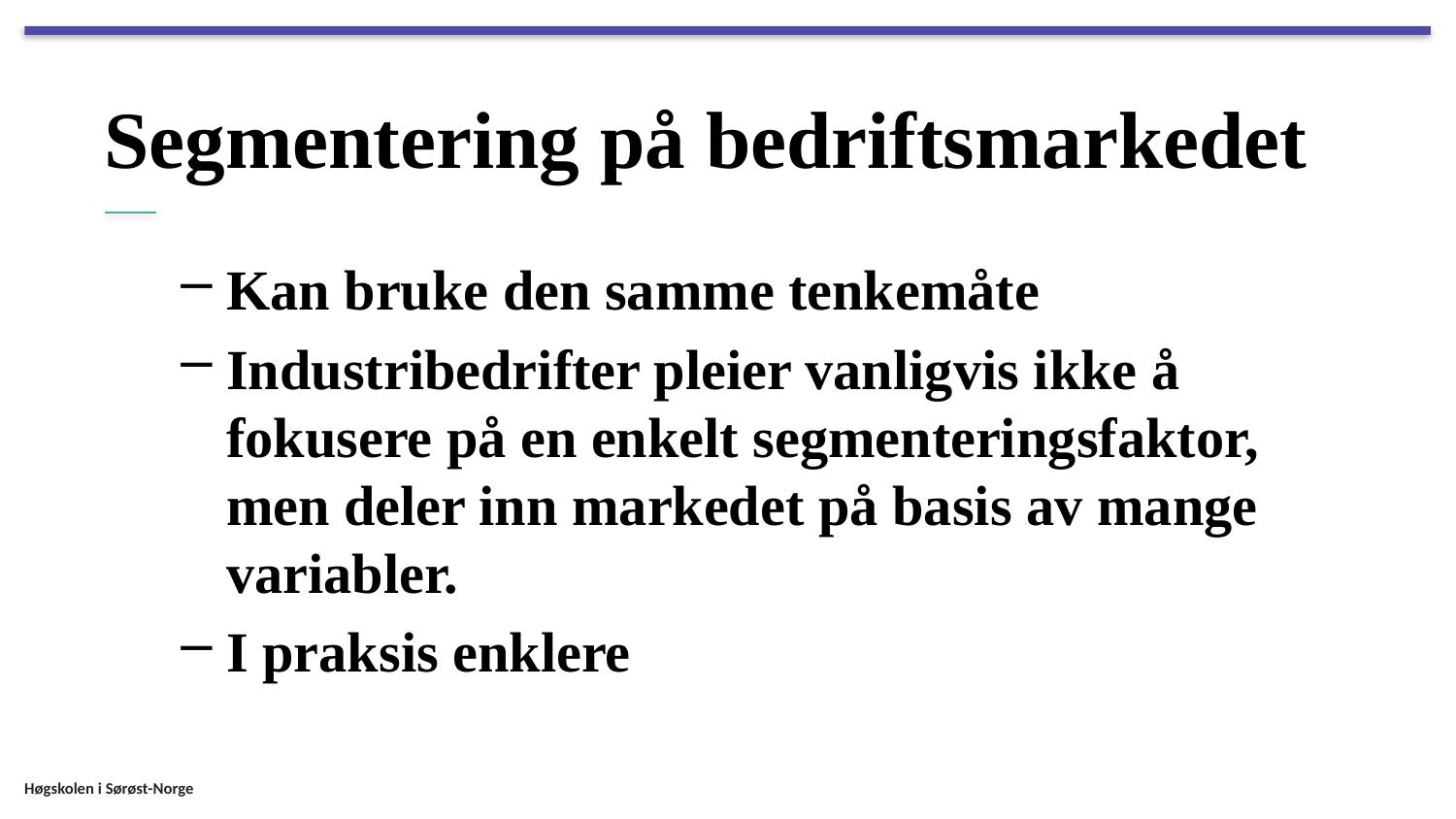

# Segmentering på bedriftsmarkedet
Kan bruke den samme tenkemåte
Industribedrifter pleier vanligvis ikke å fokusere på en enkelt segmenteringsfaktor, men deler inn markedet på basis av mange variabler.
I praksis enklere